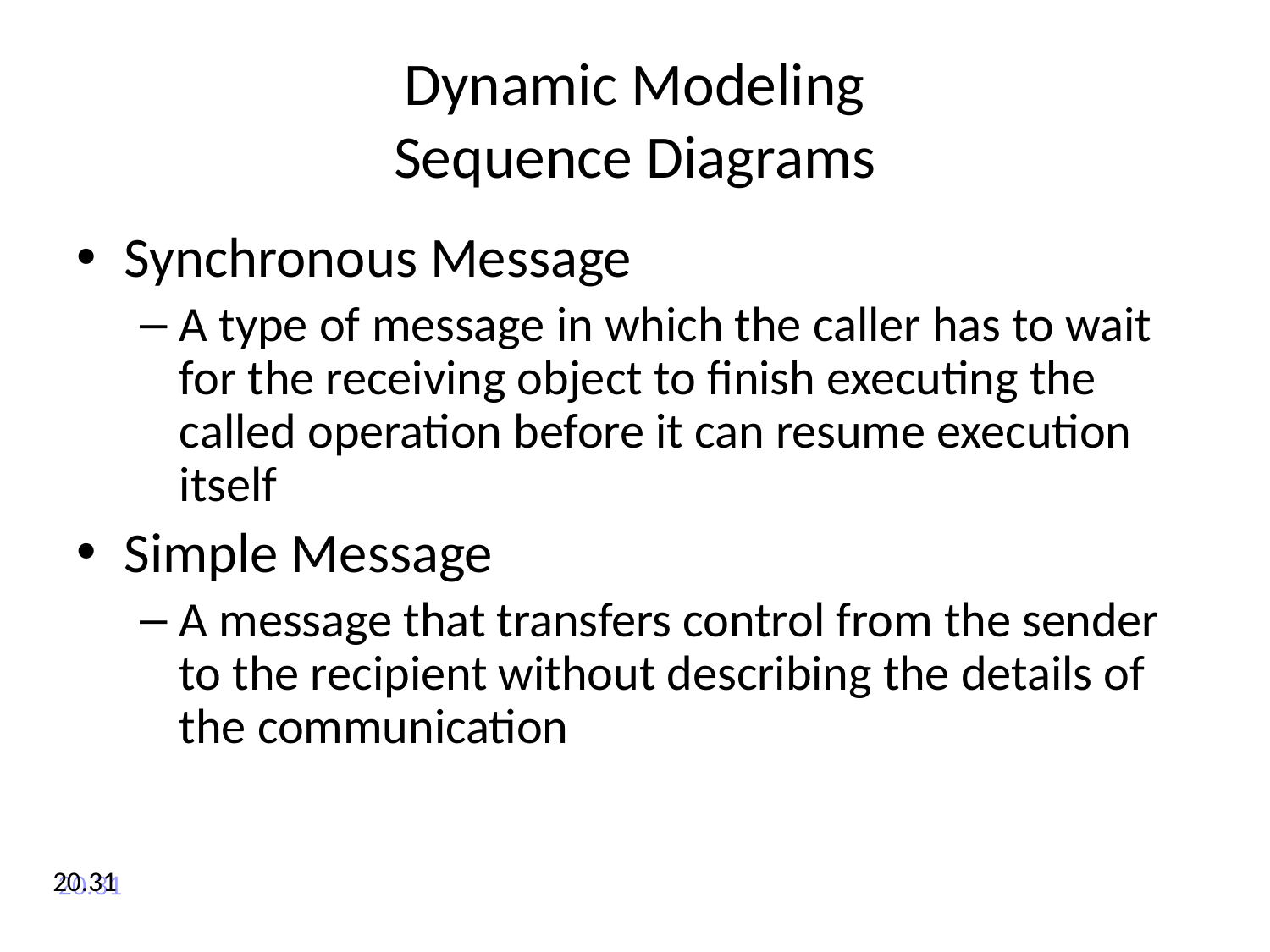

# Dynamic Modeling Sequence Diagrams
Synchronous Message
A type of message in which the caller has to wait for the receiving object to finish executing the called operation before it can resume execution itself
Simple Message
A message that transfers control from the sender to the recipient without describing the details of the communication

20.31